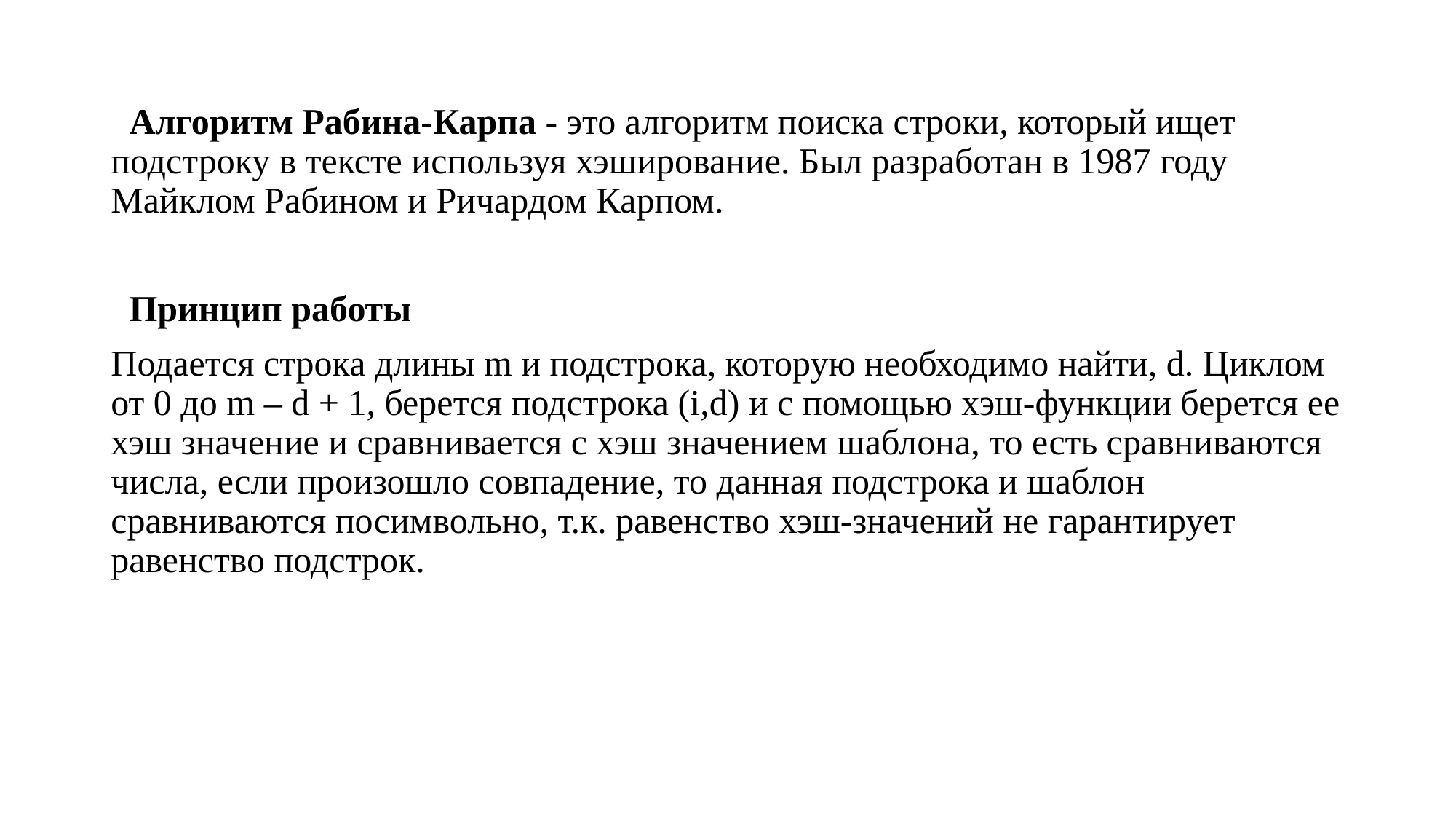

Алгоритм Рабина-Карпа - это алгоритм поиска строки, который ищет подстроку в тексте используя хэширование. Был разработан в 1987 году Майклом Рабином и Ричардом Карпом.

  Принцип работы
Подается строка длины m и подстрока, которую необходимо найти, d. Циклом от 0 до m – d + 1, берется подстрока (i,d) и с помощью хэш-функции берется ее хэш значение и сравнивается с хэш значением шаблона, то есть сравниваются числа, если произошло совпадение, то данная подстрока и шаблон сравниваются посимвольно, т.к. равенство хэш-значений не гарантирует равенство подстрок.